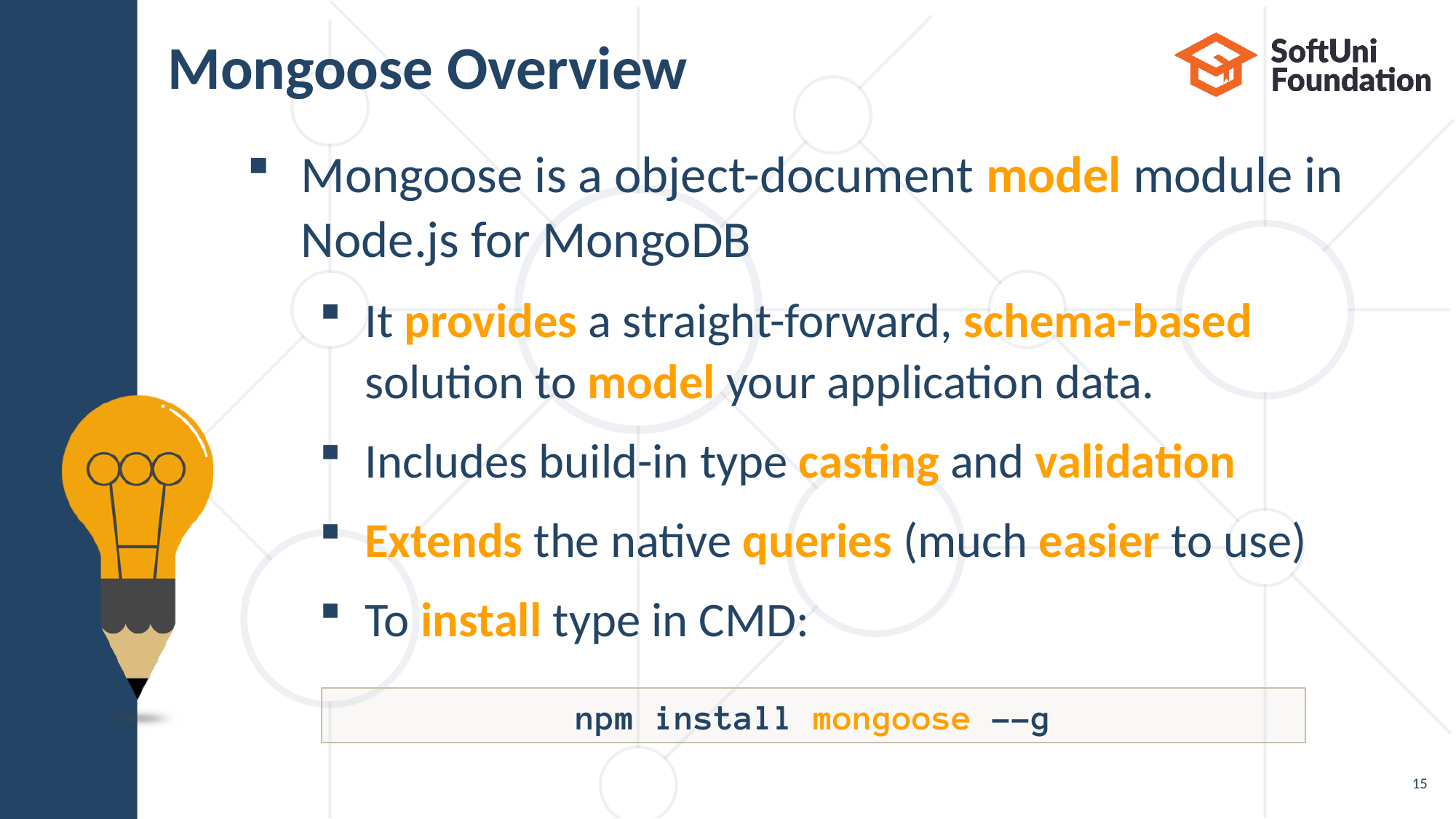

# Mongoose Overview
Mongoose is a object-document model module in
Node.js for MongoDB
It provides a straight-forward, schema-based solution to model your application data.
Includes build-in type casting and validation
Extends the native queries (much easier to use)
To install type in CMD:
npm install mongoose --g
15